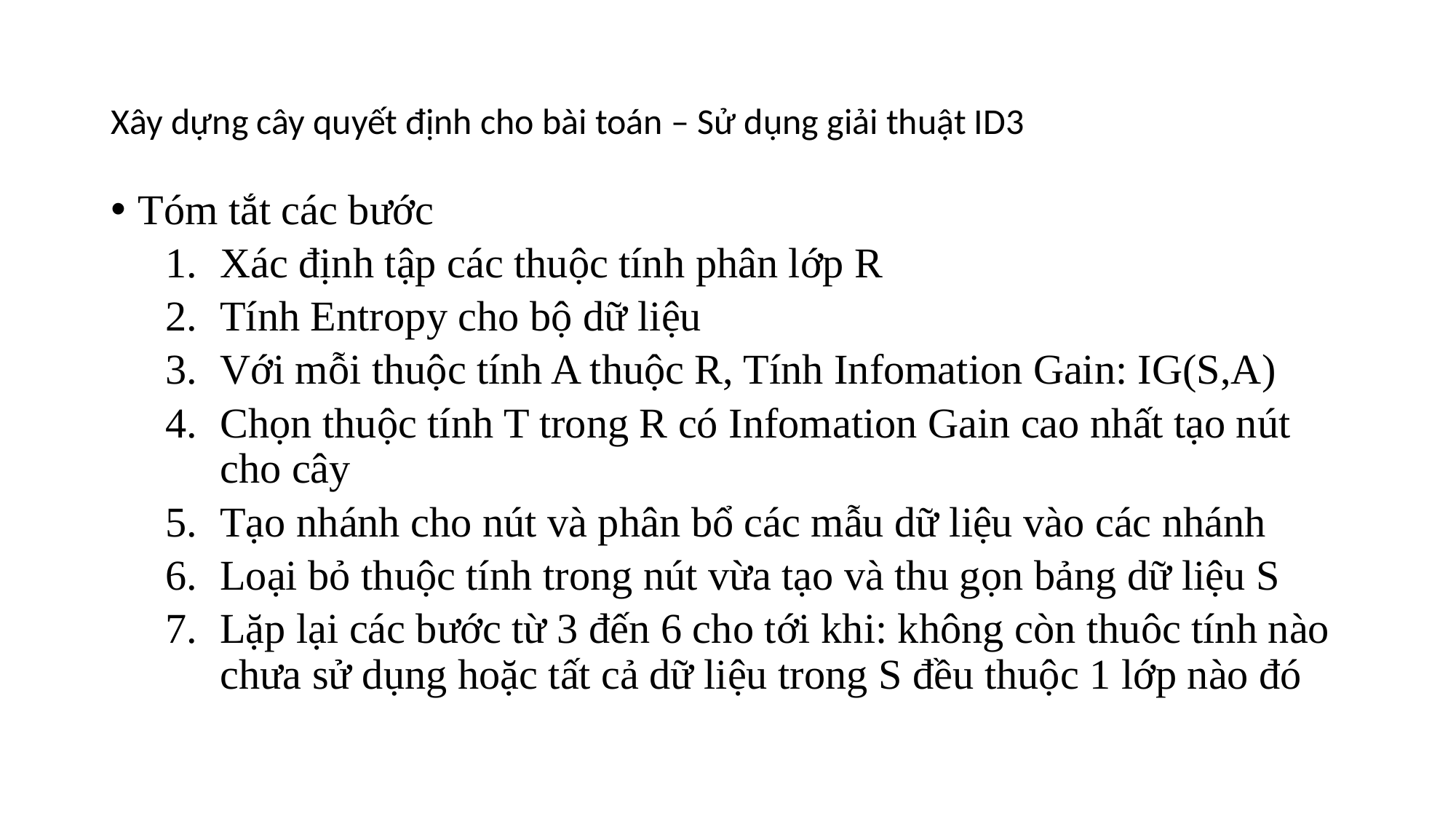

# Xây dựng cây quyết định cho bài toán – Sử dụng giải thuật ID3
Tóm tắt các bước
Xác định tập các thuộc tính phân lớp R
Tính Entropy cho bộ dữ liệu
Với mỗi thuộc tính A thuộc R, Tính Infomation Gain: IG(S,A)
Chọn thuộc tính T trong R có Infomation Gain cao nhất tạo nút cho cây
Tạo nhánh cho nút và phân bổ các mẫu dữ liệu vào các nhánh
Loại bỏ thuộc tính trong nút vừa tạo và thu gọn bảng dữ liệu S
Lặp lại các bước từ 3 đến 6 cho tới khi: không còn thuôc tính nào chưa sử dụng hoặc tất cả dữ liệu trong S đều thuộc 1 lớp nào đó